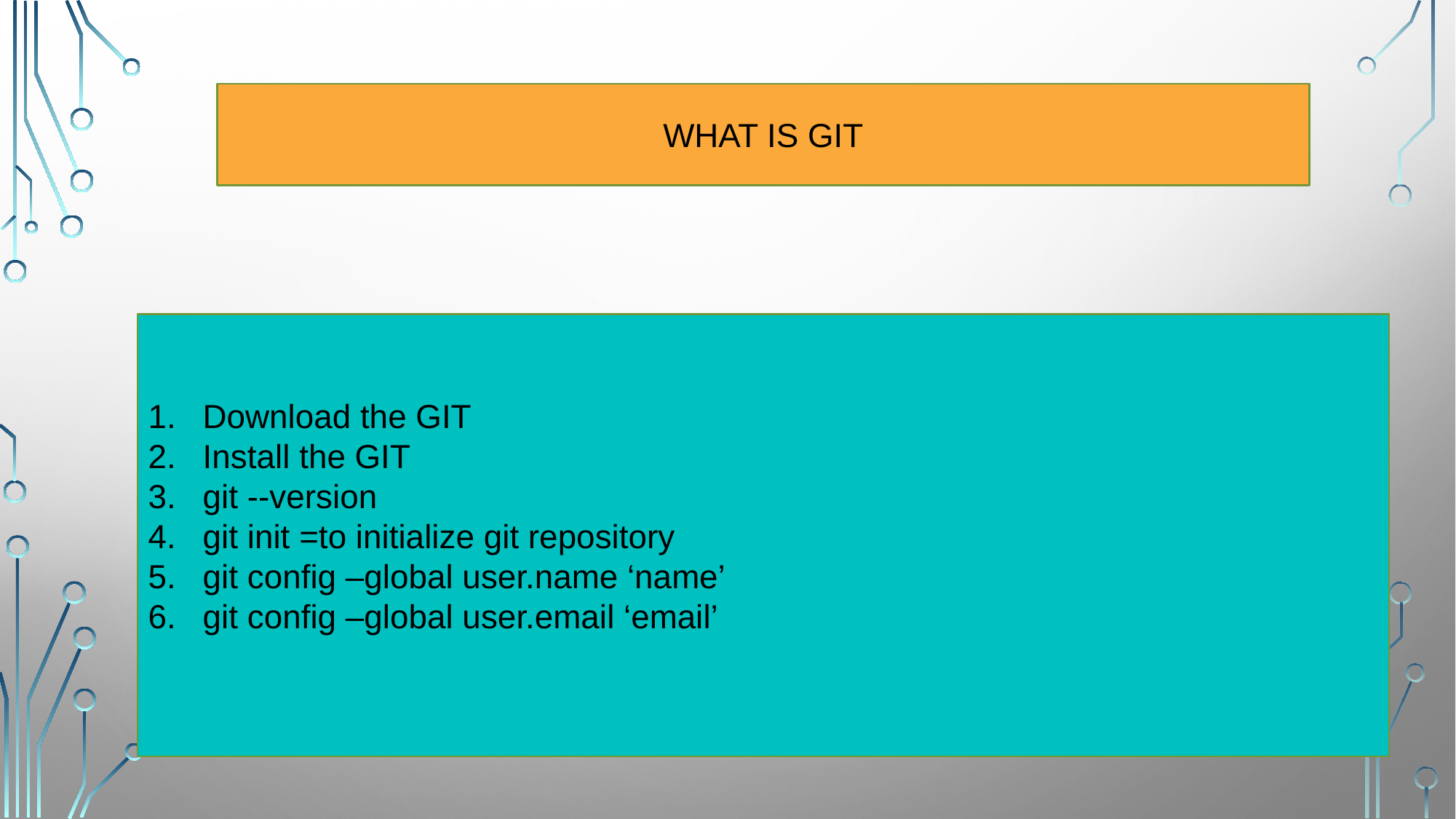

WHAT IS GIT
Download the GIT
Install the GIT
git --version
git init =to initialize git repository
git config –global user.name ‘name’
git config –global user.email ‘email’